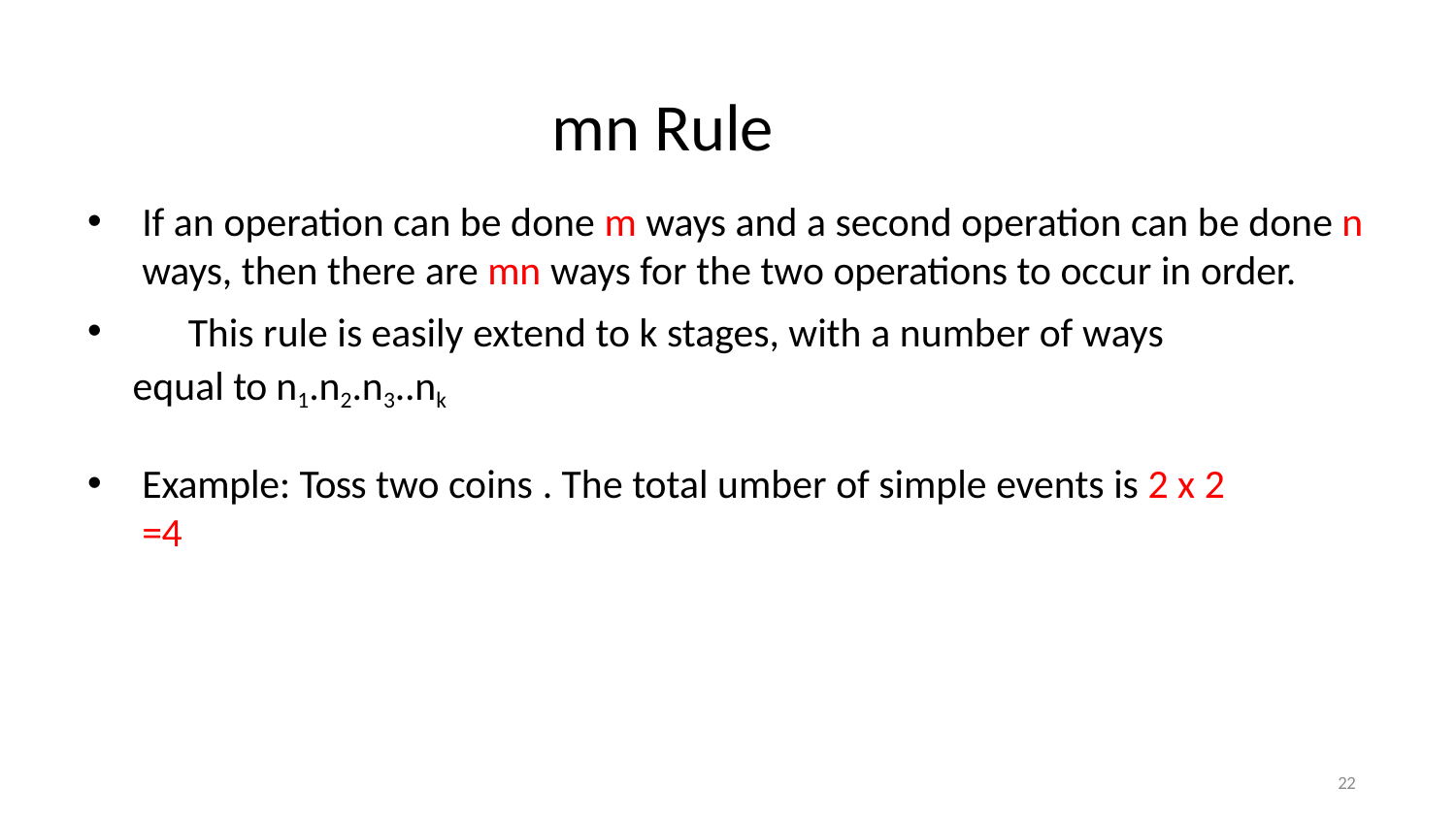

# mn Rule
If an operation can be done m ways and a second operation can be done n ways, then there are mn ways for the two operations to occur in order.
	This rule is easily extend to k stages, with a number of ways equal to n1.n2.n3..nk
Example: Toss two coins . The total umber of simple events is 2 x 2 =4
22